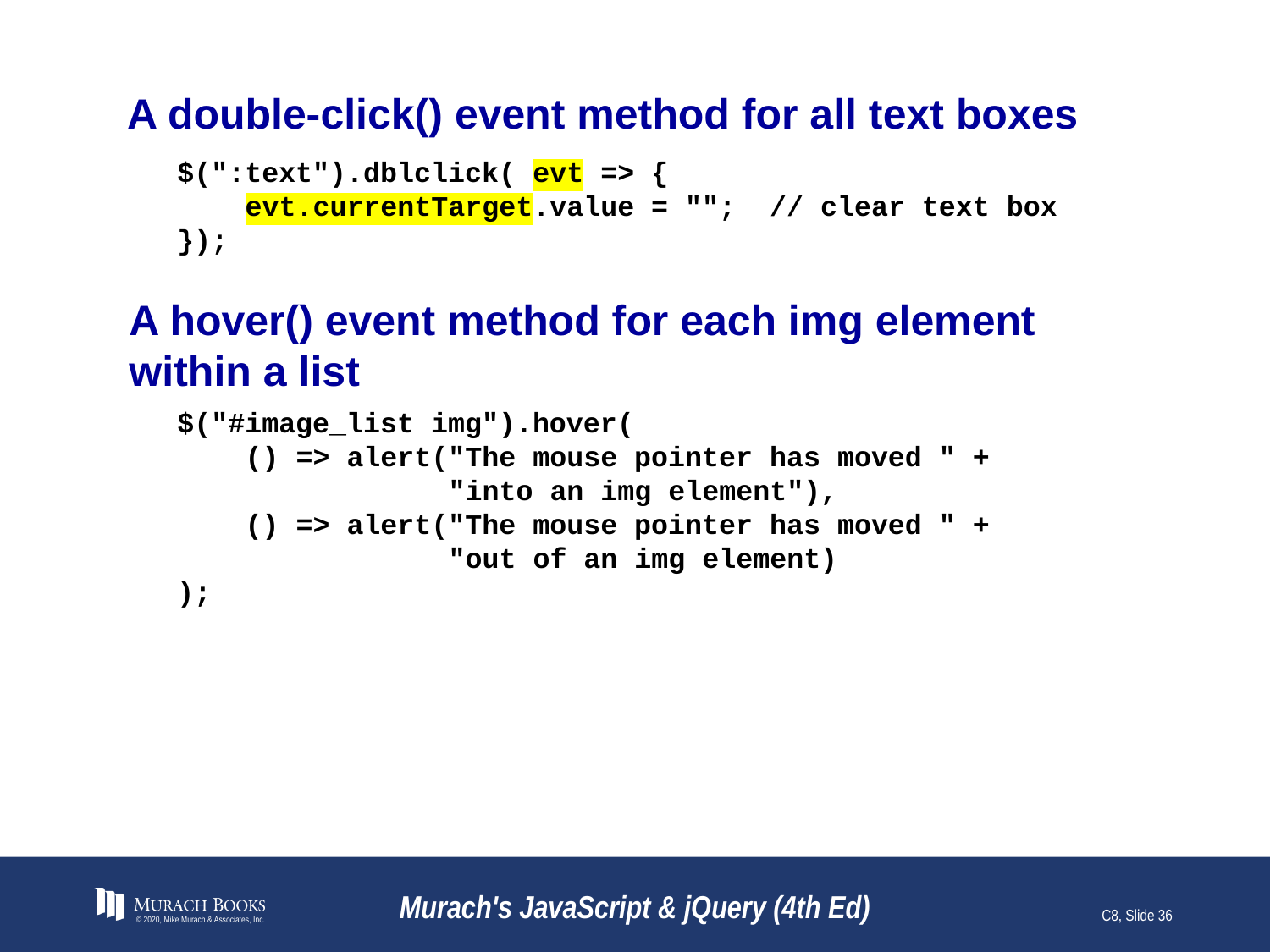

# A double-click() event method for all text boxes
$(":text").dblclick( evt => {
    evt.currentTarget.value = "";  // clear text box
});
A hover() event method for each img element within a list
$("#image_list img").hover(
    () => alert("The mouse pointer has moved " +
                "into an img element"),
    () => alert("The mouse pointer has moved " +
                "out of an img element)
);

© 2020, Mike Murach & Associates, Inc.
Murach's JavaScript & jQuery (4th Ed)

C8, Slide 36